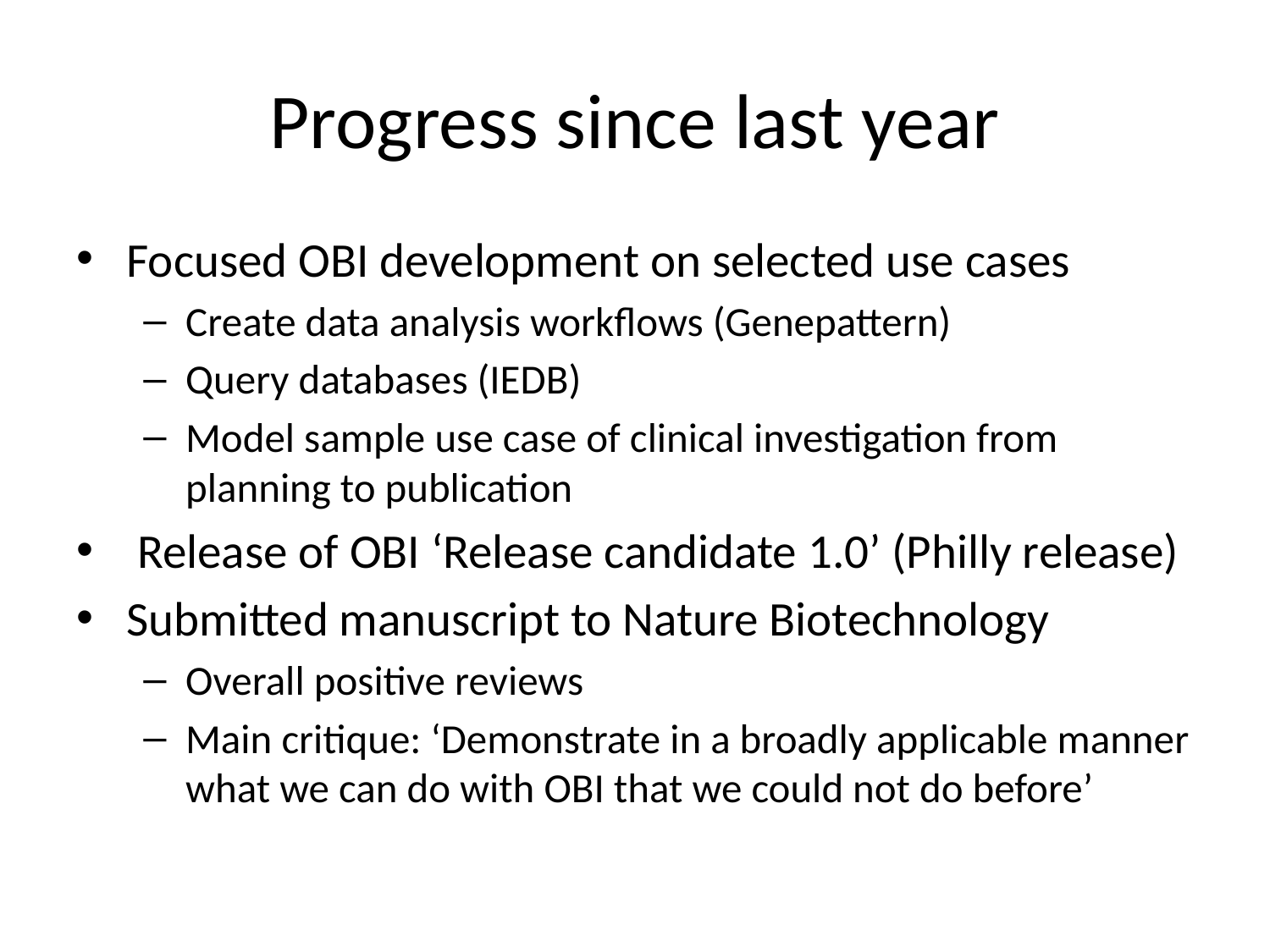

# Progress since last year
Focused OBI development on selected use cases
Create data analysis workflows (Genepattern)
Query databases (IEDB)
Model sample use case of clinical investigation from planning to publication
 Release of OBI ‘Release candidate 1.0’ (Philly release)
Submitted manuscript to Nature Biotechnology
Overall positive reviews
Main critique: ‘Demonstrate in a broadly applicable manner what we can do with OBI that we could not do before’